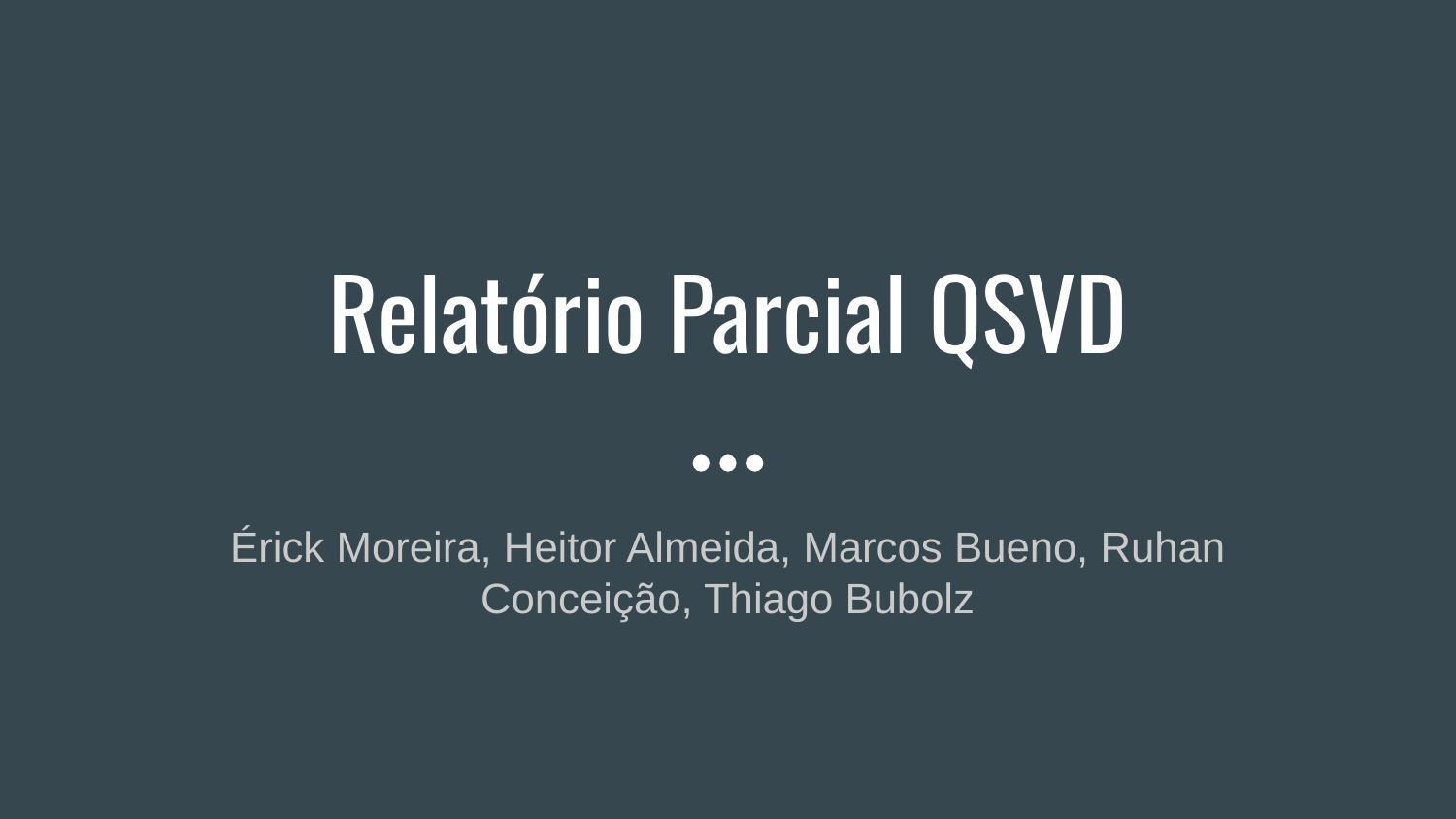

# Relatório Parcial QSVD
Érick Moreira, Heitor Almeida, Marcos Bueno, Ruhan Conceição, Thiago Bubolz